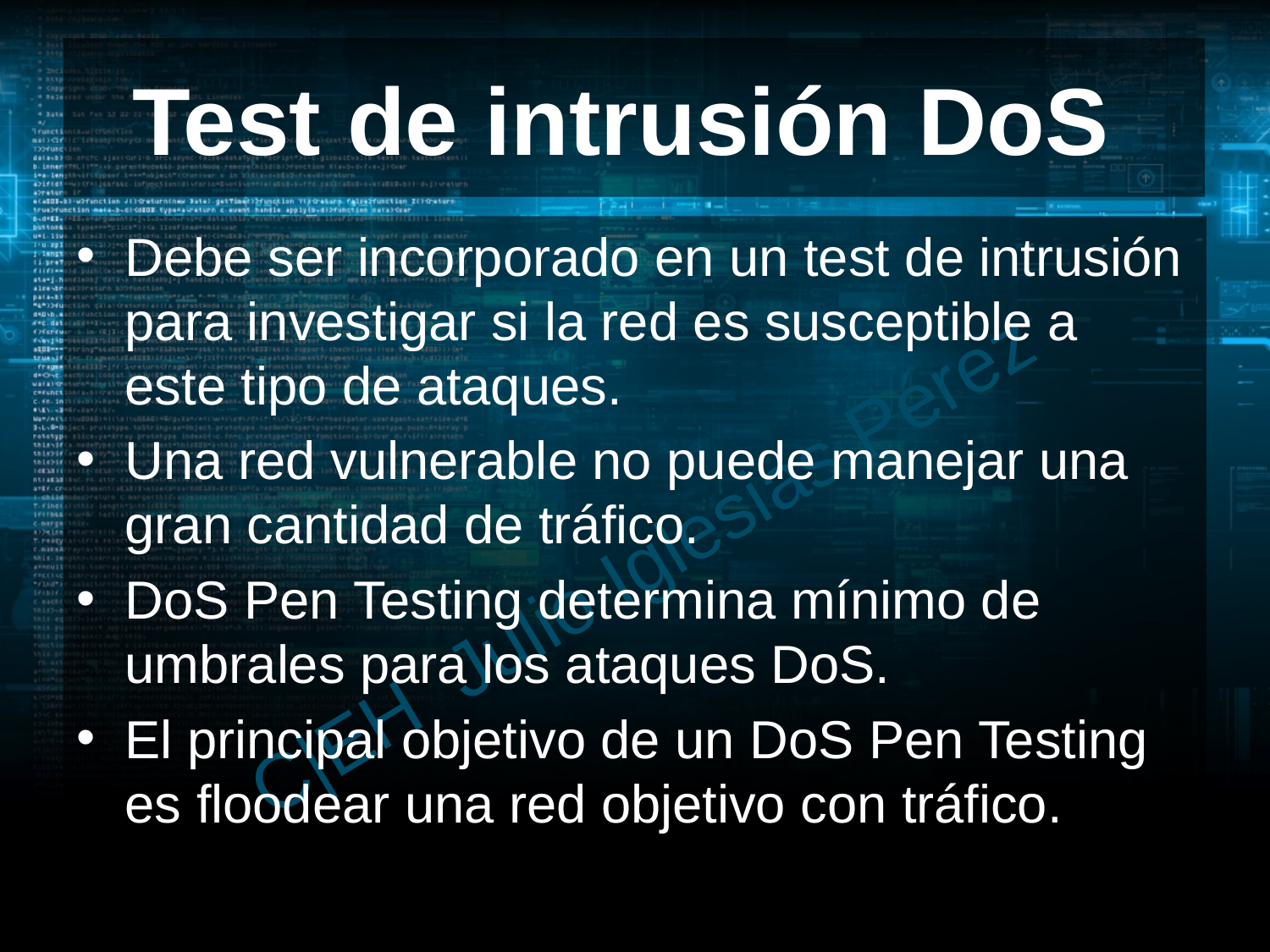

# Test de intrusión DoS
Debe ser incorporado en un test de intrusión para investigar si la red es susceptible a este tipo de ataques.
Una red vulnerable no puede manejar una gran cantidad de tráfico.
DoS Pen Testing determina mínimo de umbrales para los ataques DoS.
El principal objetivo de un DoS Pen Testing es floodear una red objetivo con tráfico.
C|EH  Julio Iglesias Pérez